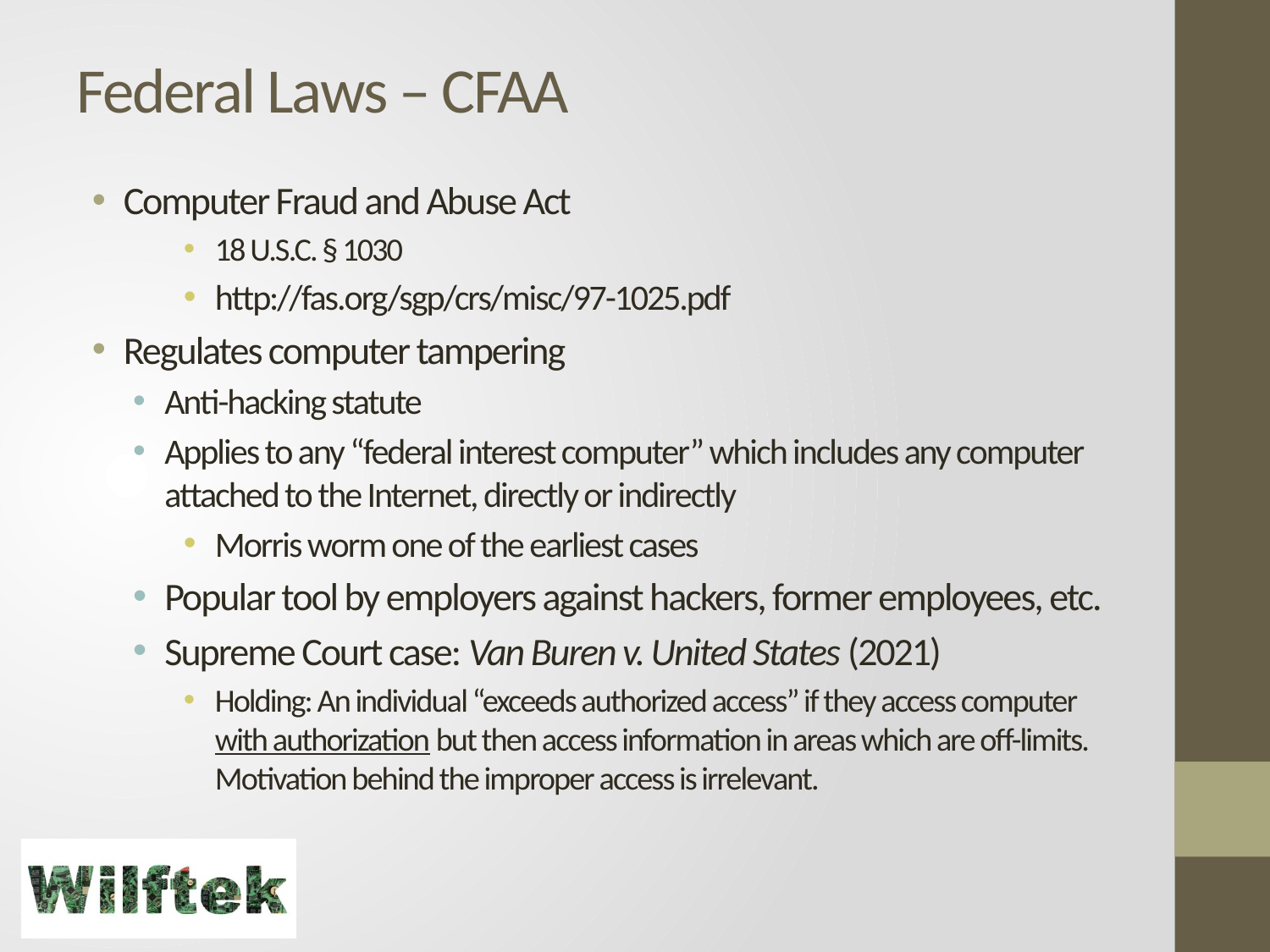

# Federal Laws – CFAA
Computer Fraud and Abuse Act
18 U.S.C. § 1030
http://fas.org/sgp/crs/misc/97-1025.pdf
Regulates computer tampering
Anti-hacking statute
Applies to any “federal interest computer” which includes any computer attached to the Internet, directly or indirectly
Morris worm one of the earliest cases
Popular tool by employers against hackers, former employees, etc.
Supreme Court case: Van Buren v. United States (2021)
Holding: An individual “exceeds authorized access” if they access computer with authorization but then access information in areas which are off-limits. Motivation behind the improper access is irrelevant.